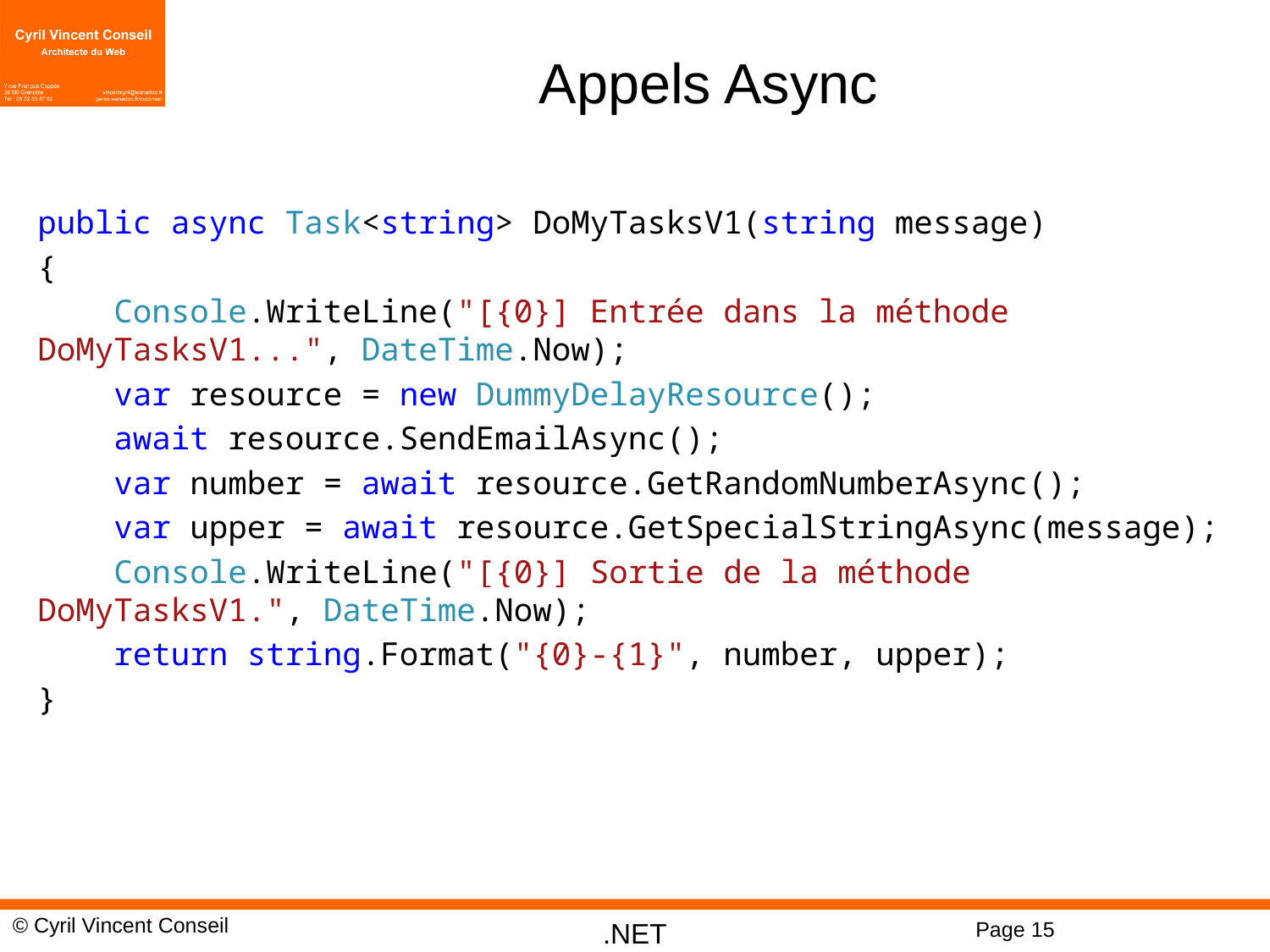

# Appels Async
public async Task<string> DoMyTasksV1(string message)
{
    Console.WriteLine("[{0}] Entrée dans la méthode DoMyTasksV1...", DateTime.Now);
    var resource = new DummyDelayResource();
    await resource.SendEmailAsync();
    var number = await resource.GetRandomNumberAsync();
    var upper = await resource.GetSpecialStringAsync(message);
    Console.WriteLine("[{0}] Sortie de la méthode DoMyTasksV1.", DateTime.Now);
    return string.Format("{0}-{1}", number, upper);
}